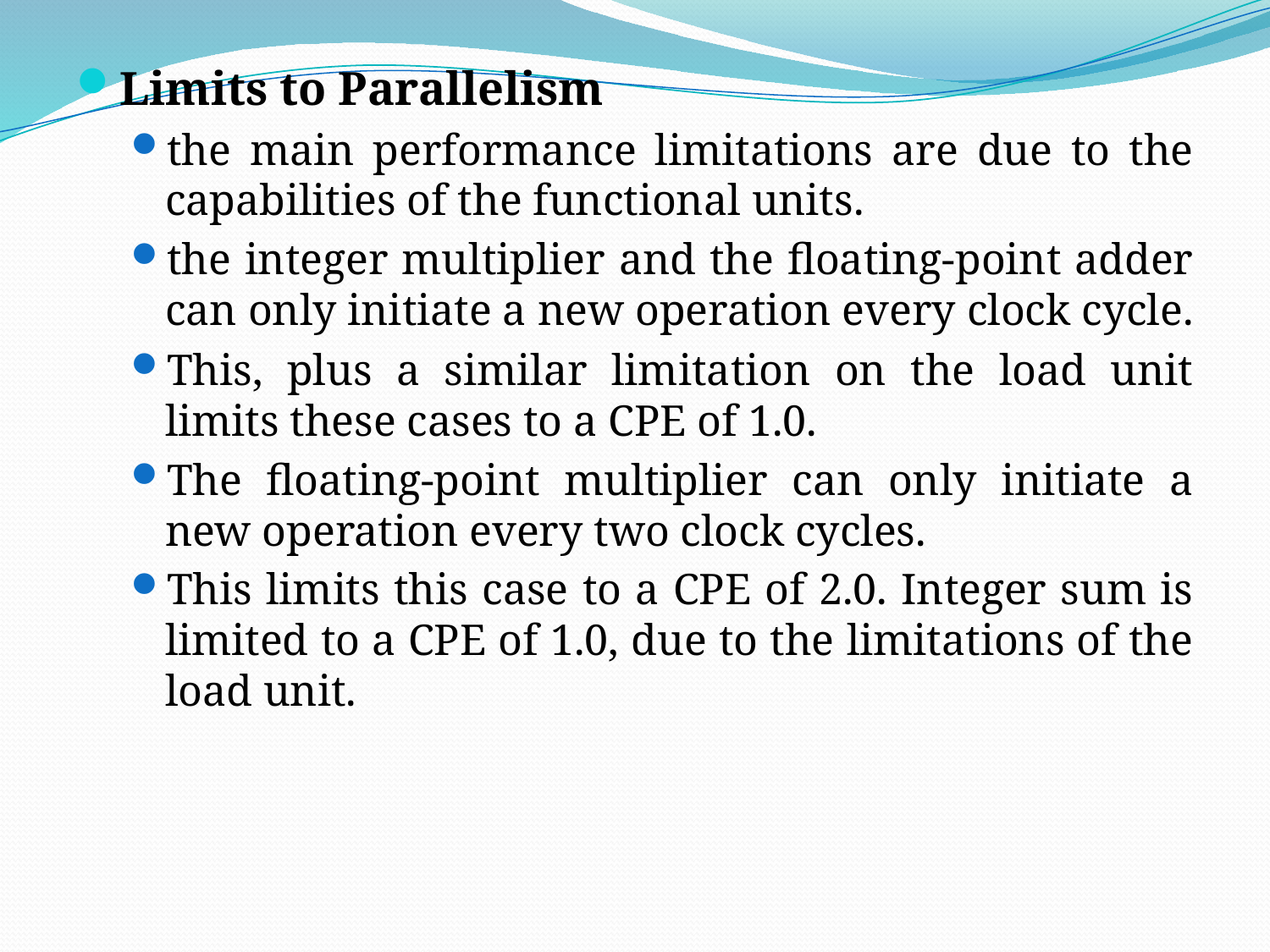

Limits to Parallelism
the main performance limitations are due to the capabilities of the functional units.
the integer multiplier and the floating-point adder can only initiate a new operation every clock cycle.
This, plus a similar limitation on the load unit limits these cases to a CPE of 1.0.
The floating-point multiplier can only initiate a new operation every two clock cycles.
This limits this case to a CPE of 2.0. Integer sum is limited to a CPE of 1.0, due to the limitations of the load unit.